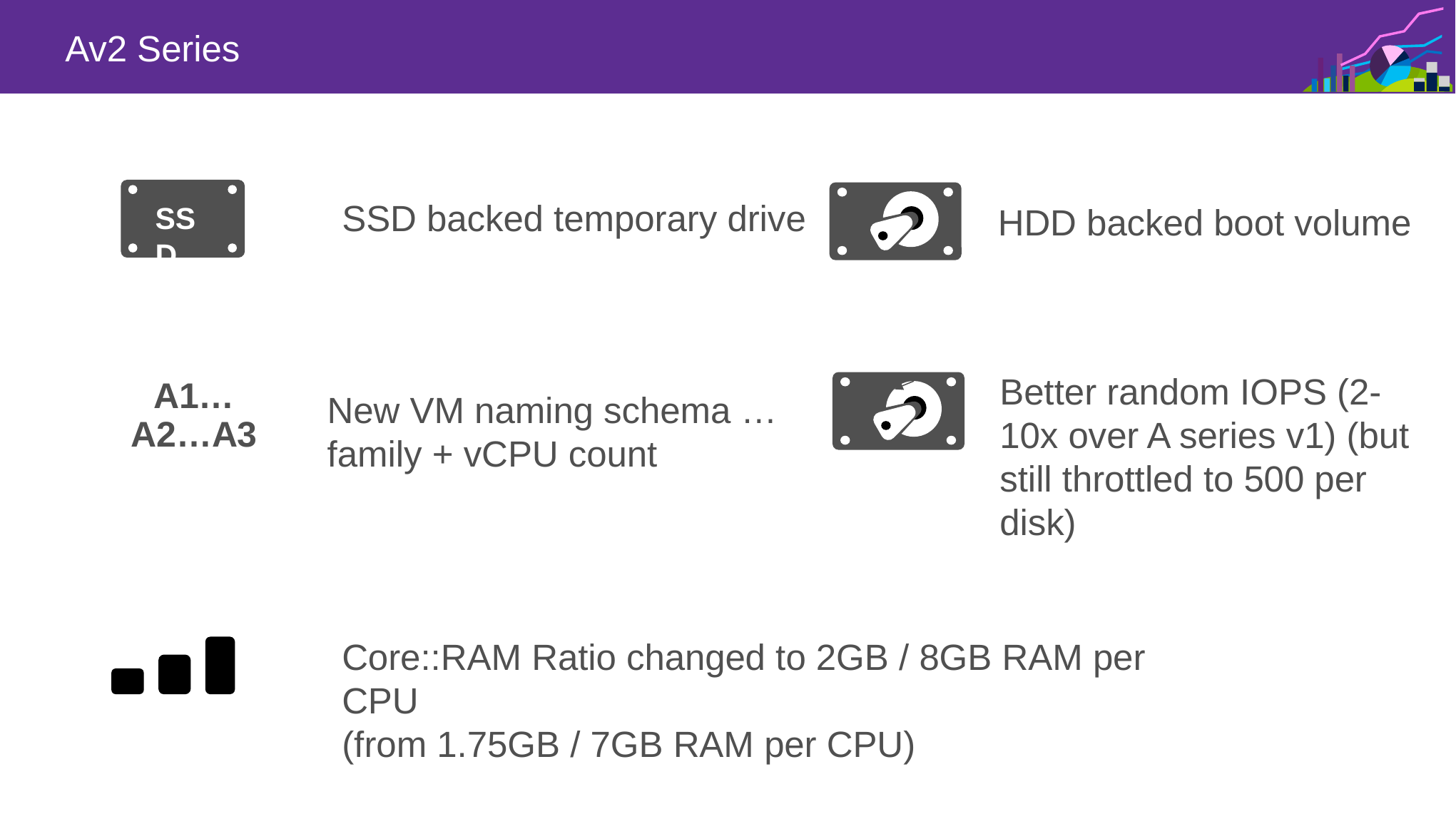

Av2 Series

SSD

SSD backed temporary drive

HDD backed boot volume
A1…A2…A3
Better random IOPS (2-10x over A series v1) (but still throttled to 500 per disk)

New VM naming schema …
family + vCPU count
Core::RAM Ratio changed to 2GB / 8GB RAM per CPU
(from 1.75GB / 7GB RAM per CPU)